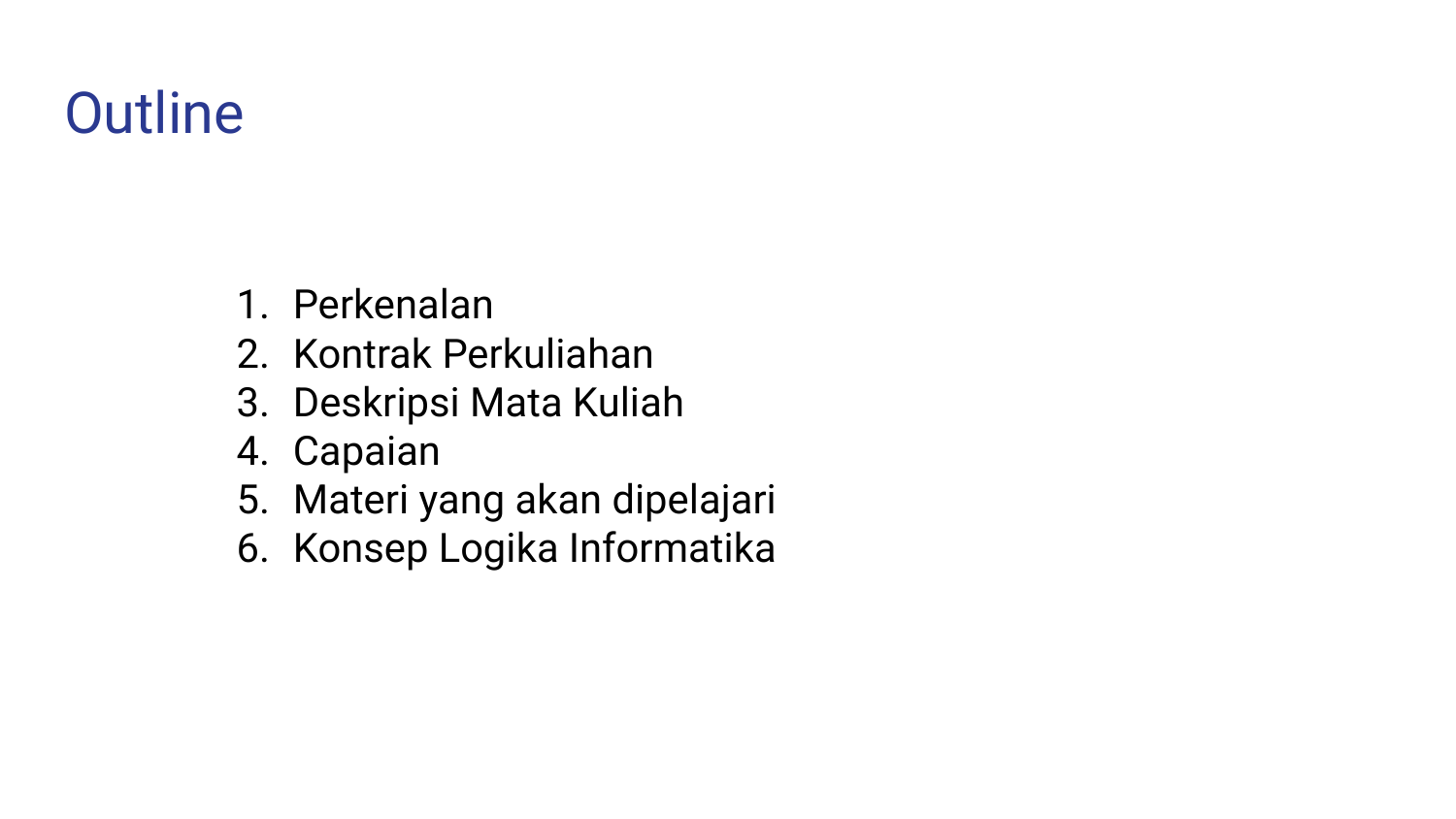

# Outline
Perkenalan
Kontrak Perkuliahan
Deskripsi Mata Kuliah
Capaian
Materi yang akan dipelajari
Konsep Logika Informatika